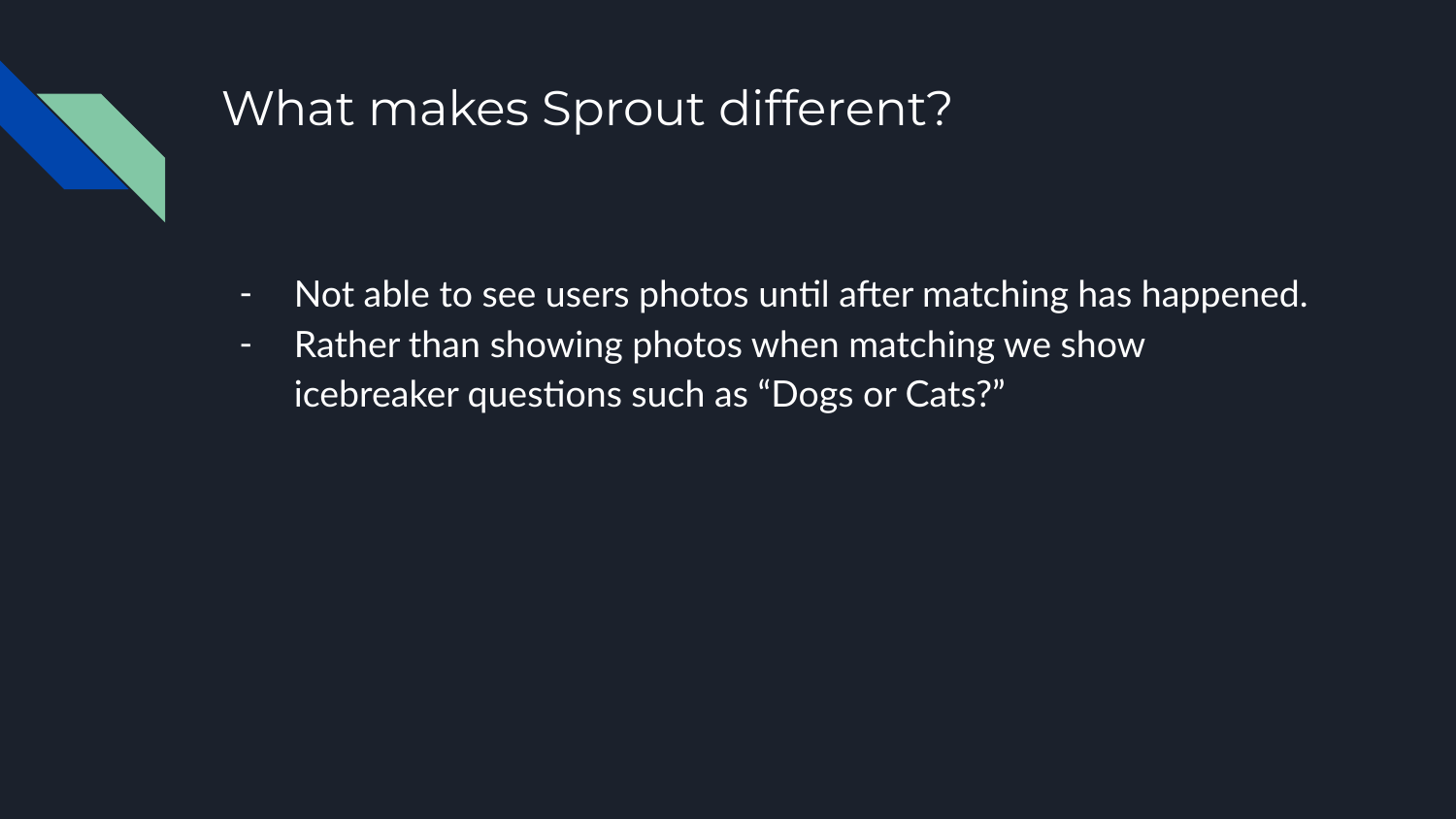

# What makes Sprout different?
Not able to see users photos until after matching has happened.
Rather than showing photos when matching we show  icebreaker questions such as “Dogs or Cats?”